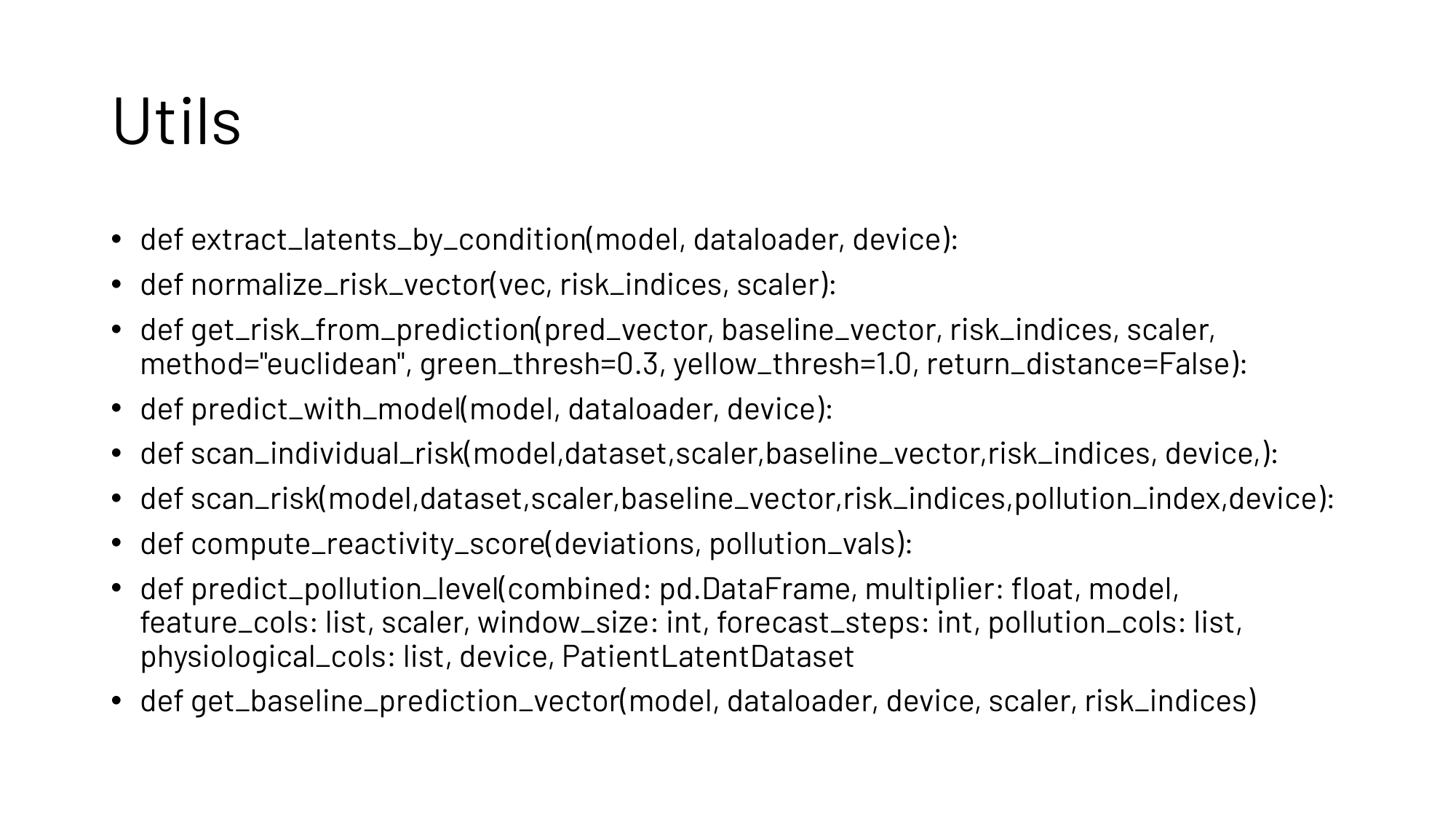

# Utils
def extract_latents_by_condition(model, dataloader, device):
def normalize_risk_vector(vec, risk_indices, scaler):
def get_risk_from_prediction(pred_vector, baseline_vector, risk_indices, scaler, method="euclidean", green_thresh=0.3, yellow_thresh=1.0, return_distance=False):
def predict_with_model(model, dataloader, device):
def scan_individual_risk(model,dataset,scaler,baseline_vector,risk_indices, device,):
def scan_risk(model,dataset,scaler,baseline_vector,risk_indices,pollution_index,device):
def compute_reactivity_score(deviations, pollution_vals):
def predict_pollution_level(combined: pd.DataFrame, multiplier: float, model, feature_cols: list, scaler, window_size: int, forecast_steps: int, pollution_cols: list, physiological_cols: list, device, PatientLatentDataset
def get_baseline_prediction_vector(model, dataloader, device, scaler, risk_indices)